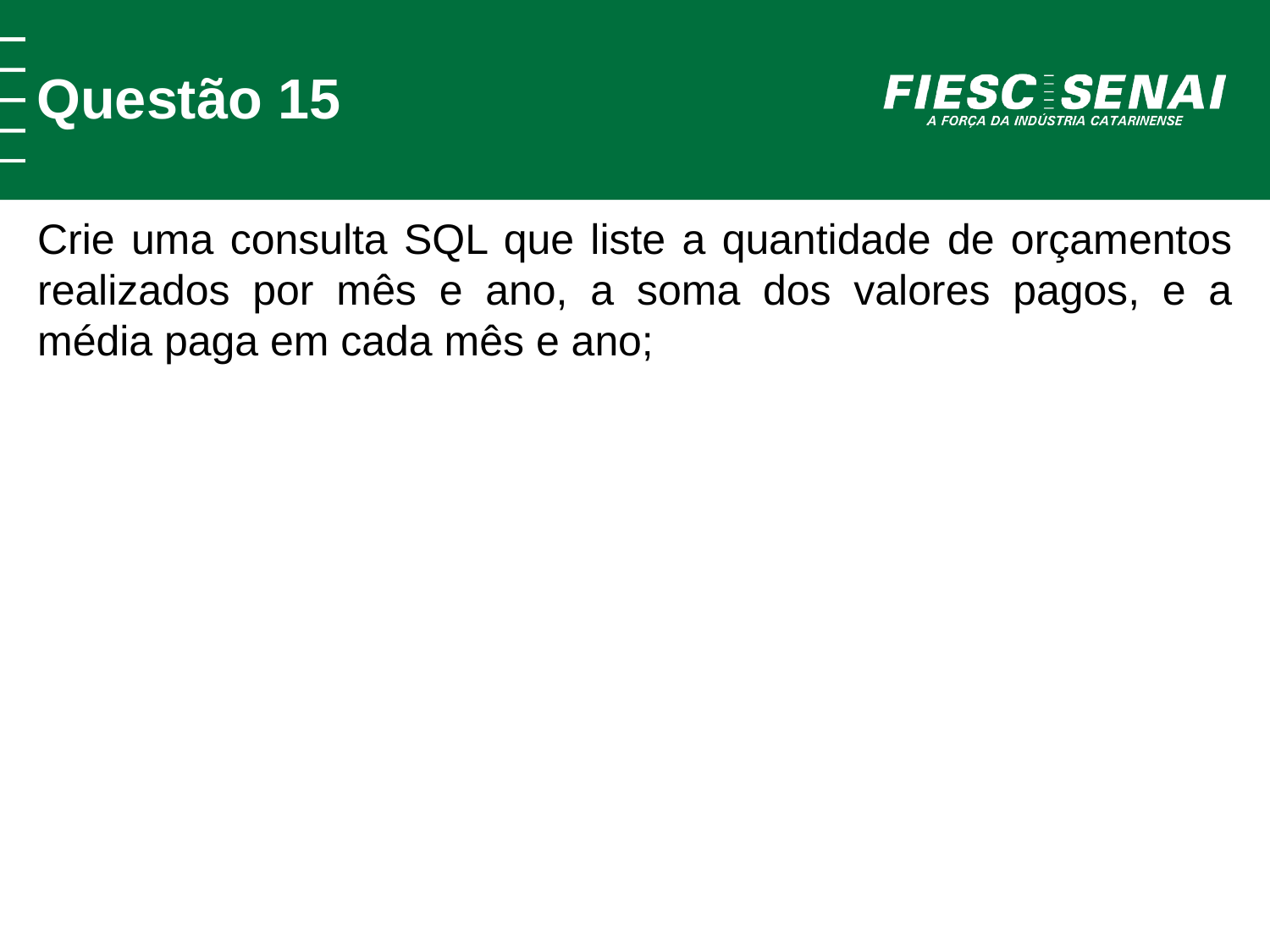

Questão 15
Crie uma consulta SQL que liste a quantidade de orçamentos realizados por mês e ano, a soma dos valores pagos, e a média paga em cada mês e ano;